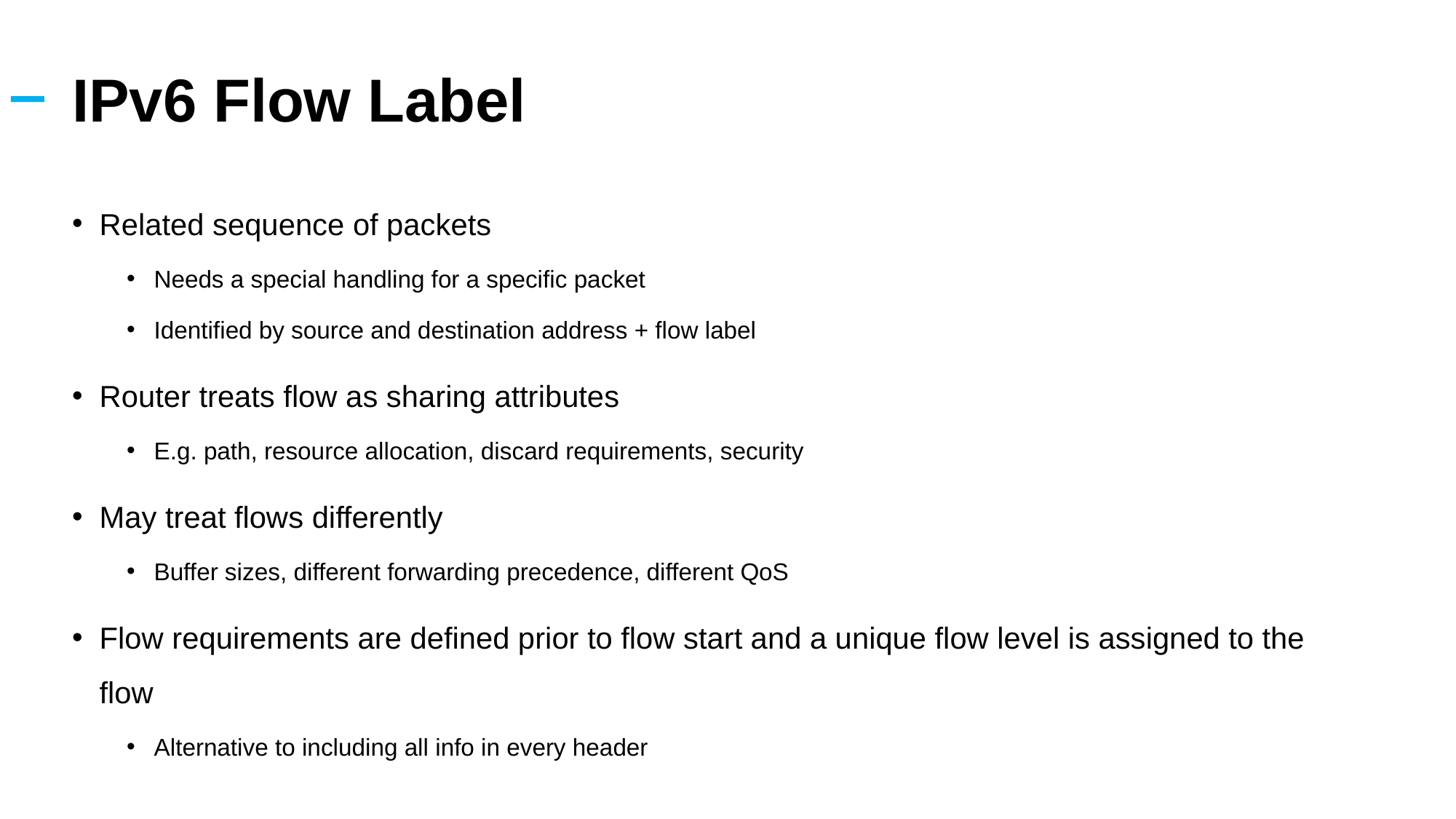

# IPv6 Flow Label

Related sequence of packets
Needs a special handling for a specific packet
Identified by source and destination address + flow label
Router treats flow as sharing attributes
E.g. path, resource allocation, discard requirements, security
May treat flows differently
Buffer sizes, different forwarding precedence, different QoS
Flow requirements are defined prior to flow start and a unique flow level is assigned to the flow
Alternative to including all info in every header